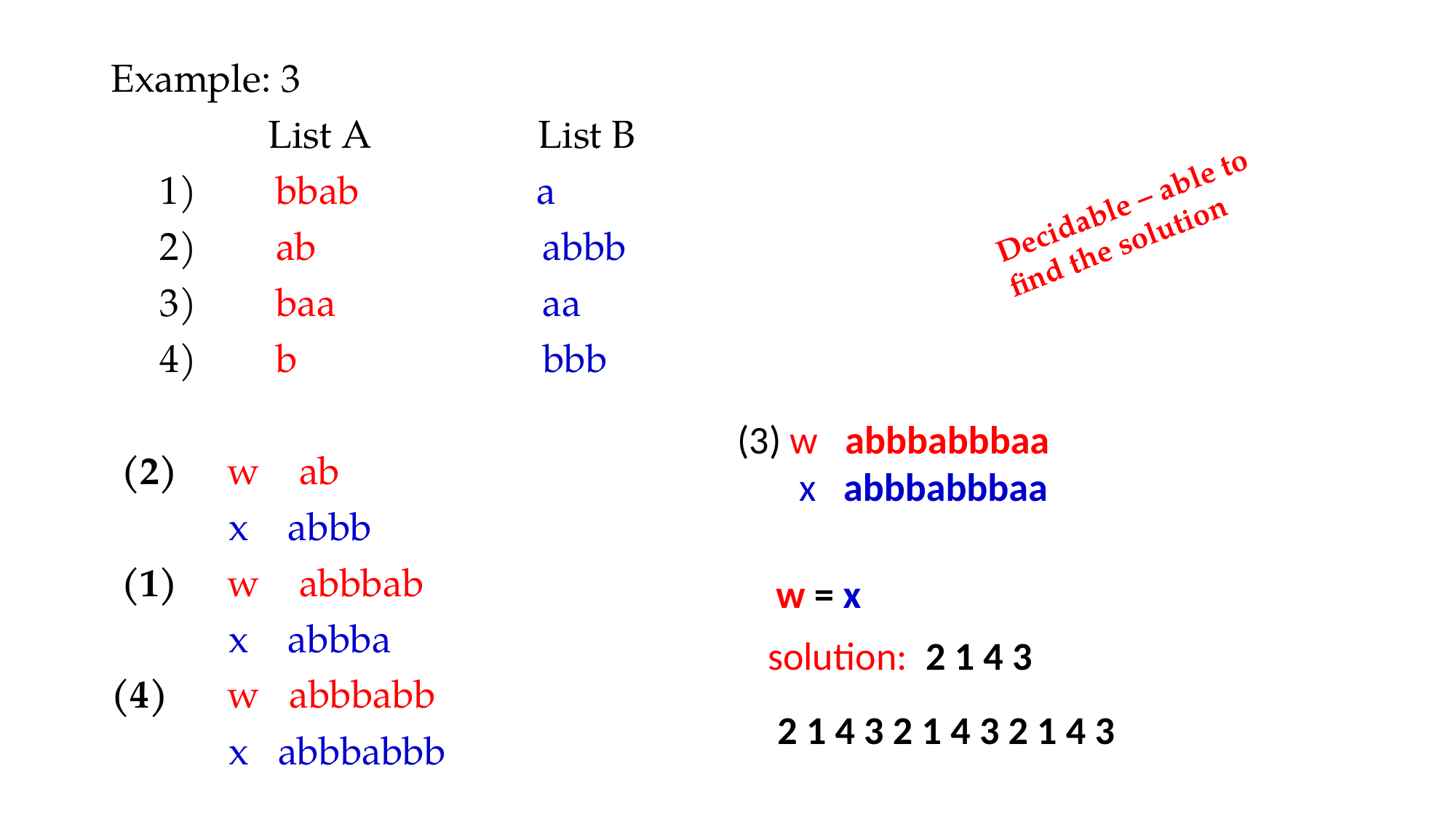

Example: 3
                List A                 List B
     1)        bbab                  a
     2)        ab                       abbb
     3)        baa                     aa
     4)        b                         bbb

 (2)     w    ab
            x    abbb
 (1)     w    abbbab
            x    abbba
(4)      w   abbbabb
            x   abbbabbb
Decidable – able to find the solution
(3) w   abbbabbbaa
       x   abbbabbbaa
w = x
solution:  2 1 4 3
2 1 4 3 2 1 4 3 2 1 4 3